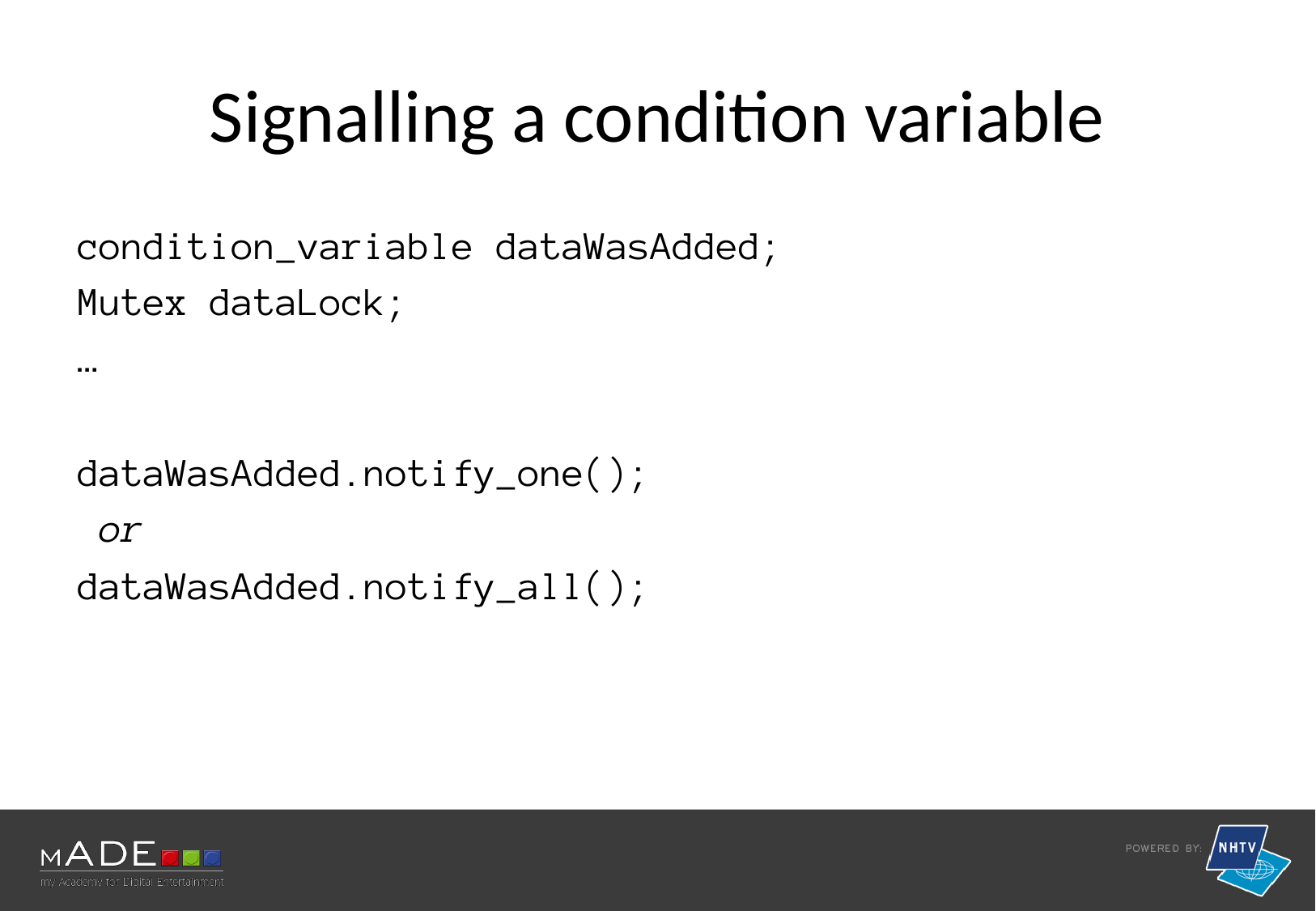

# Signalling a condition variable
condition_variable dataWasAdded;
Mutex dataLock;
…

dataWasAdded.notify_one();
 or
dataWasAdded.notify_all();